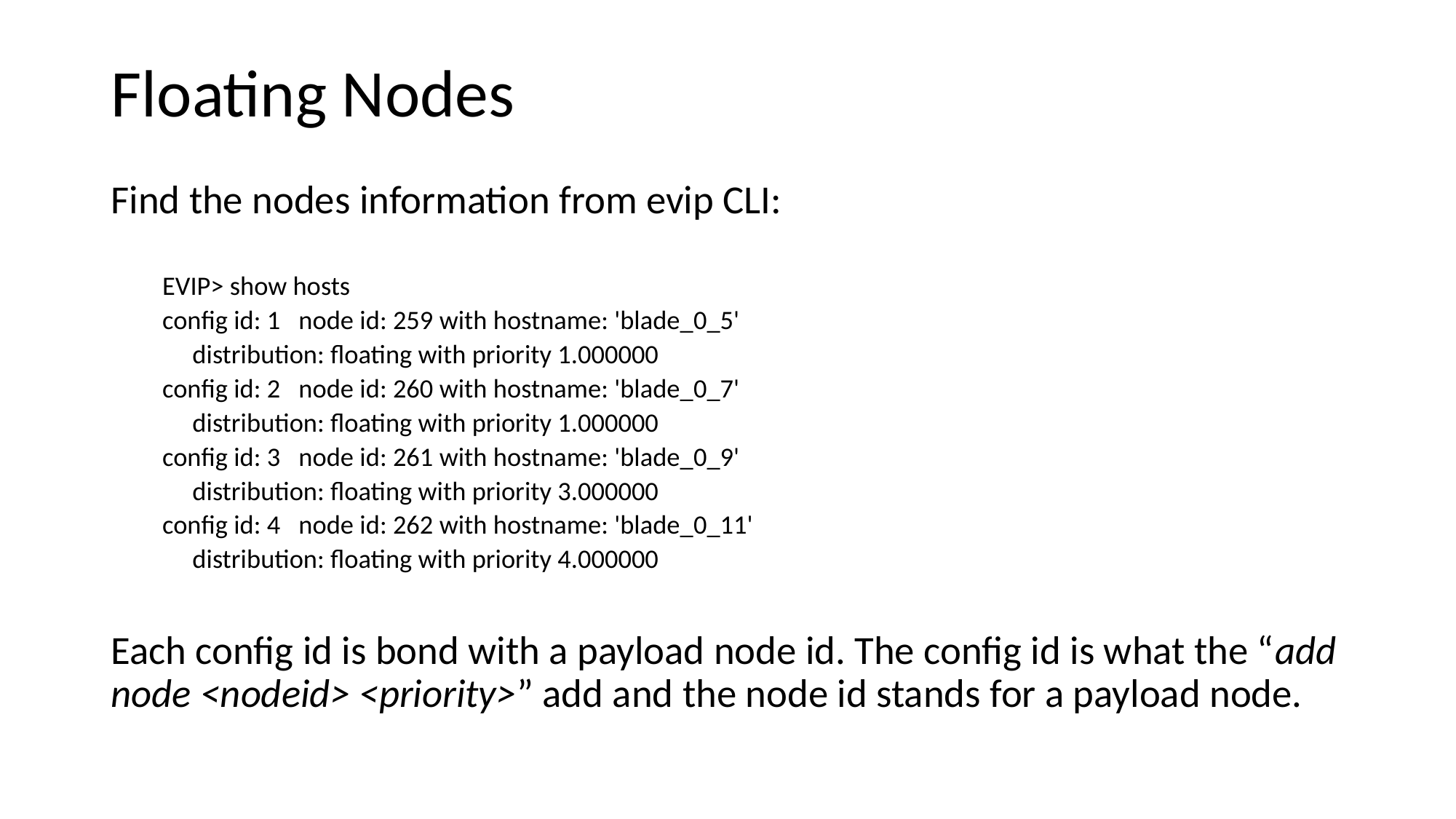

# Floating Nodes
Find the nodes information from evip CLI:

EVIP> show hosts
config id: 1   node id: 259 with hostname: 'blade_0_5'
     distribution: floating with priority 1.000000
config id: 2   node id: 260 with hostname: 'blade_0_7'
     distribution: floating with priority 1.000000
config id: 3   node id: 261 with hostname: 'blade_0_9'
     distribution: floating with priority 3.000000
config id: 4   node id: 262 with hostname: 'blade_0_11'
     distribution: floating with priority 4.000000

Each config id is bond with a payload node id. The config id is what the “add node <nodeid> <priority>” add and the node id stands for a payload node.